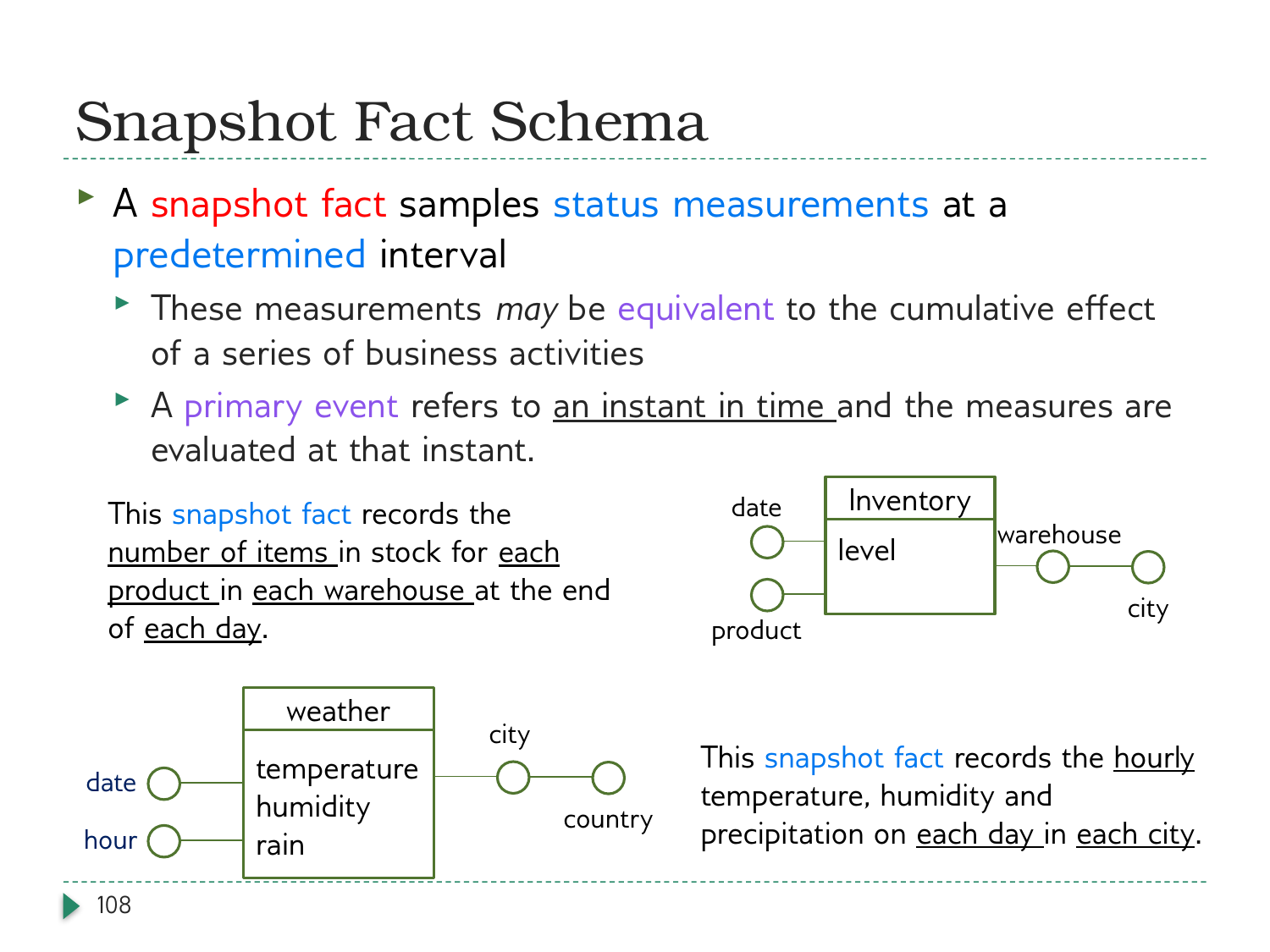

# Snapshot Fact Schema
A snapshot fact samples status measurements at a predetermined interval
These measurements may be equivalent to the cumulative effect of a series of business activities
A primary event refers to an instant in time and the measures are evaluated at that instant.
Inventory
date
warehouse
level

city
product
This snapshot fact records the number of items in stock for each product in each warehouse at the end of each day.
weather
city
temperature
humidity
rain
date

country
hour

This snapshot fact records the hourly temperature, humidity and precipitation on each day in each city.
108